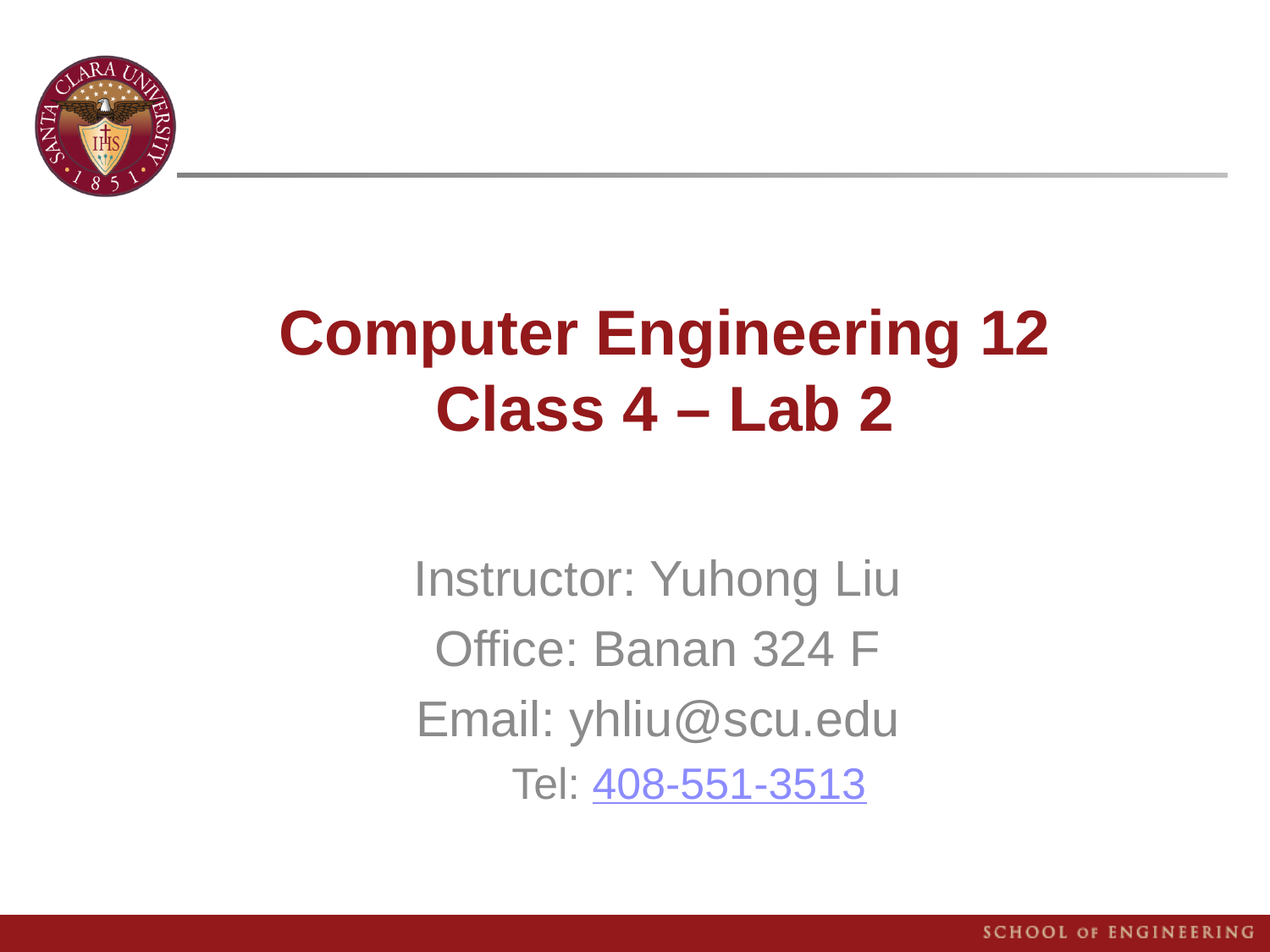

# Computer Engineering 12 Class 4 – Lab 2
Instructor: Yuhong Liu
Office: Banan 324 F
Email: yhliu@scu.edu
Tel: 408-551-3513